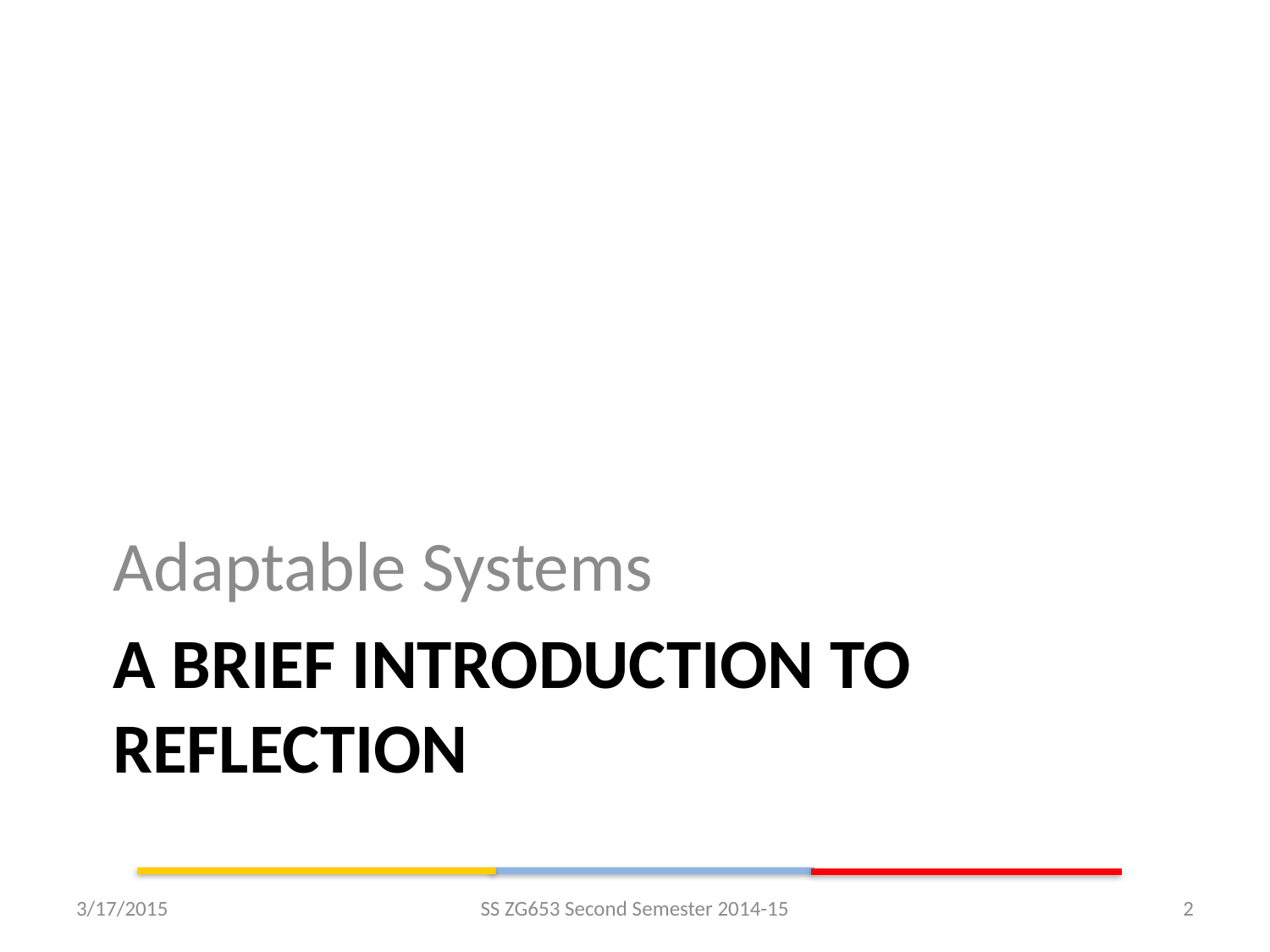

Adaptable Systems
# A brief Introduction to Reflection
3/17/2015
SS ZG653 Second Semester 2014-15
2